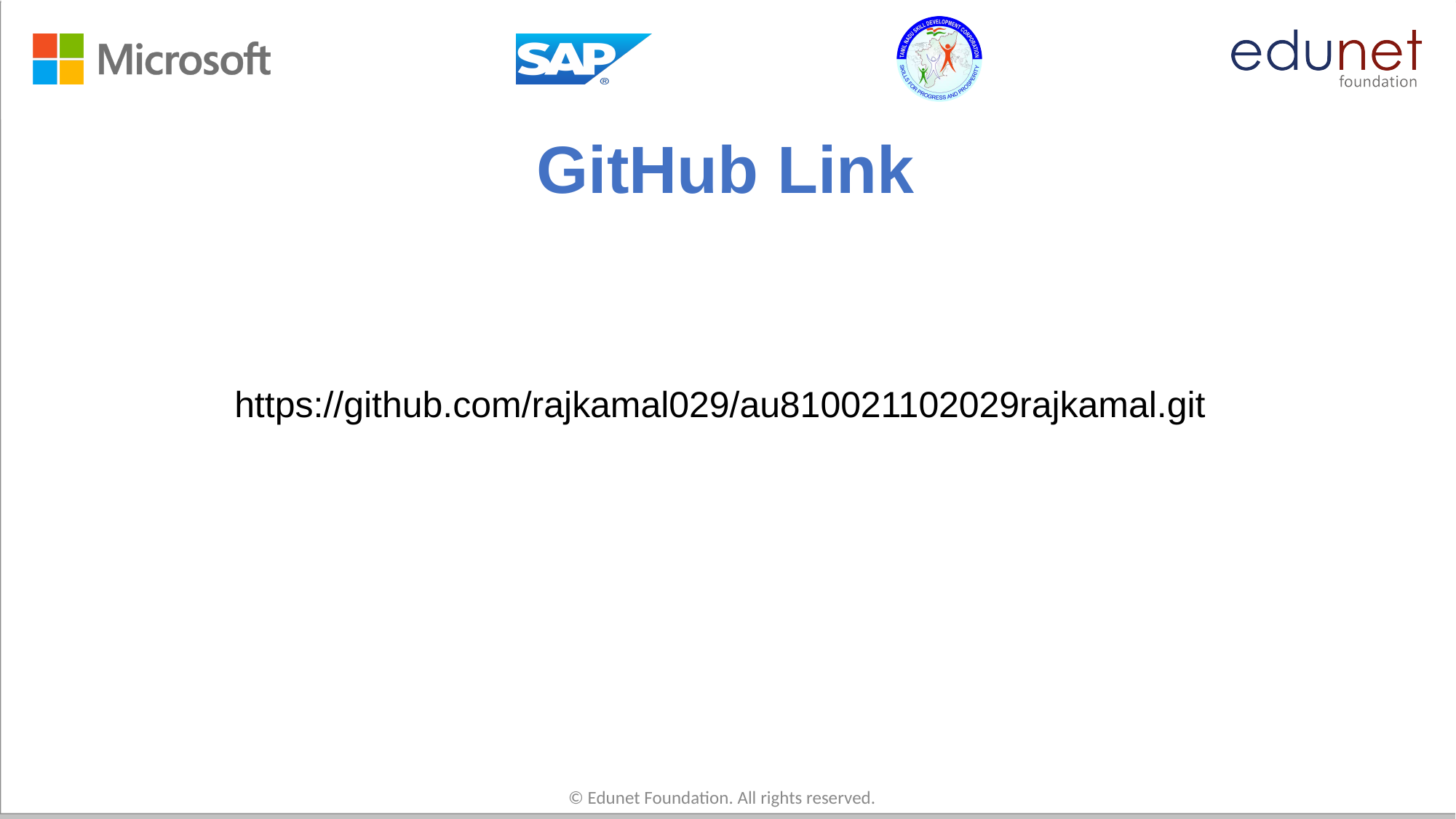

# GitHub Link
https://github.com/rajkamal029/au810021102029rajkamal.git
© Edunet Foundation. All rights reserved.